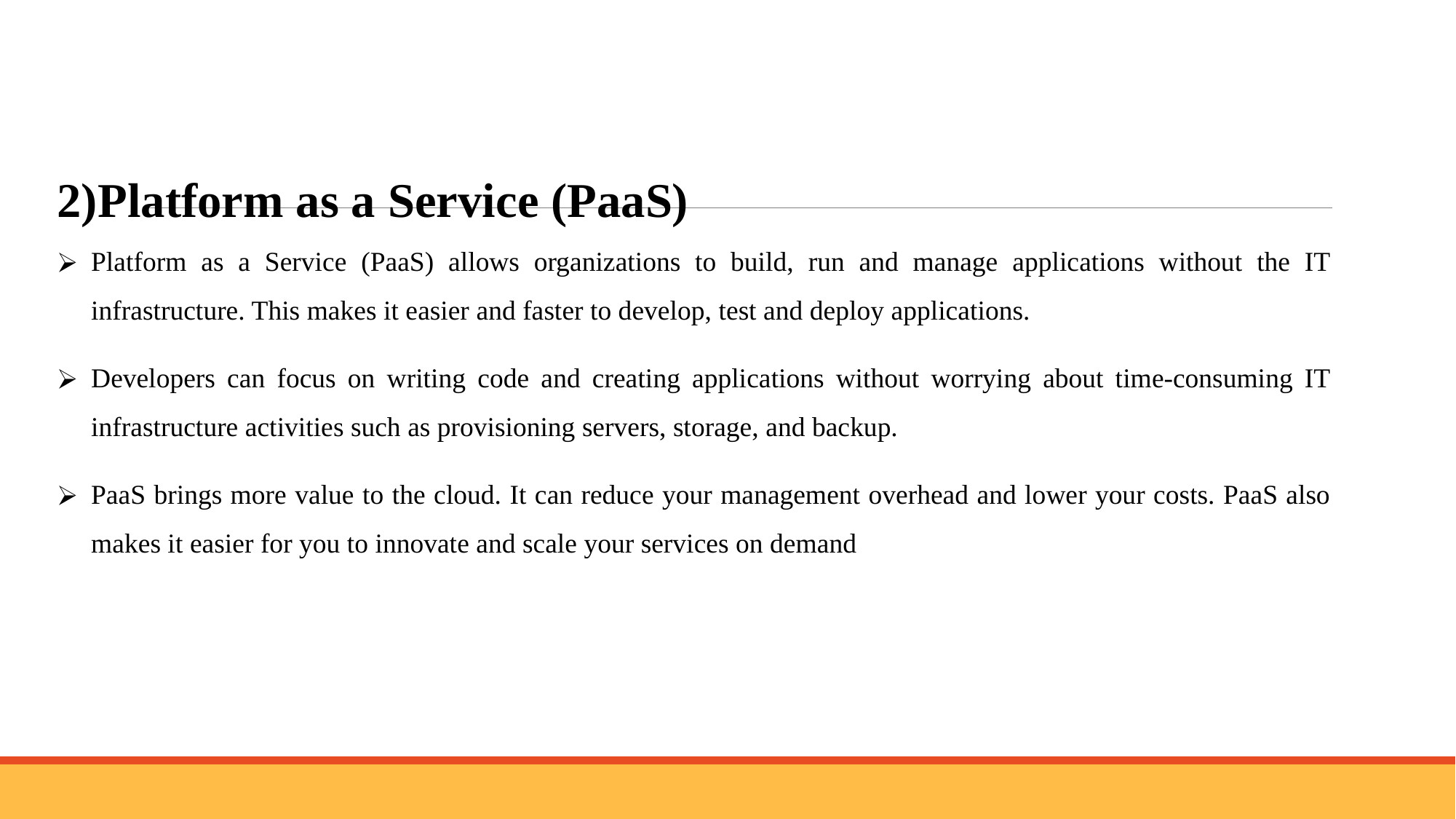

Platform as a Service (PaaS)
Platform as a Service (PaaS) allows organizations to build, run and manage applications without the IT infrastructure. This makes it easier and faster to develop, test and deploy applications.
Developers can focus on writing code and creating applications without worrying about time-consuming IT infrastructure activities such as provisioning servers, storage, and backup.
PaaS brings more value to the cloud. It can reduce your management overhead and lower your costs. PaaS also makes it easier for you to innovate and scale your services on demand